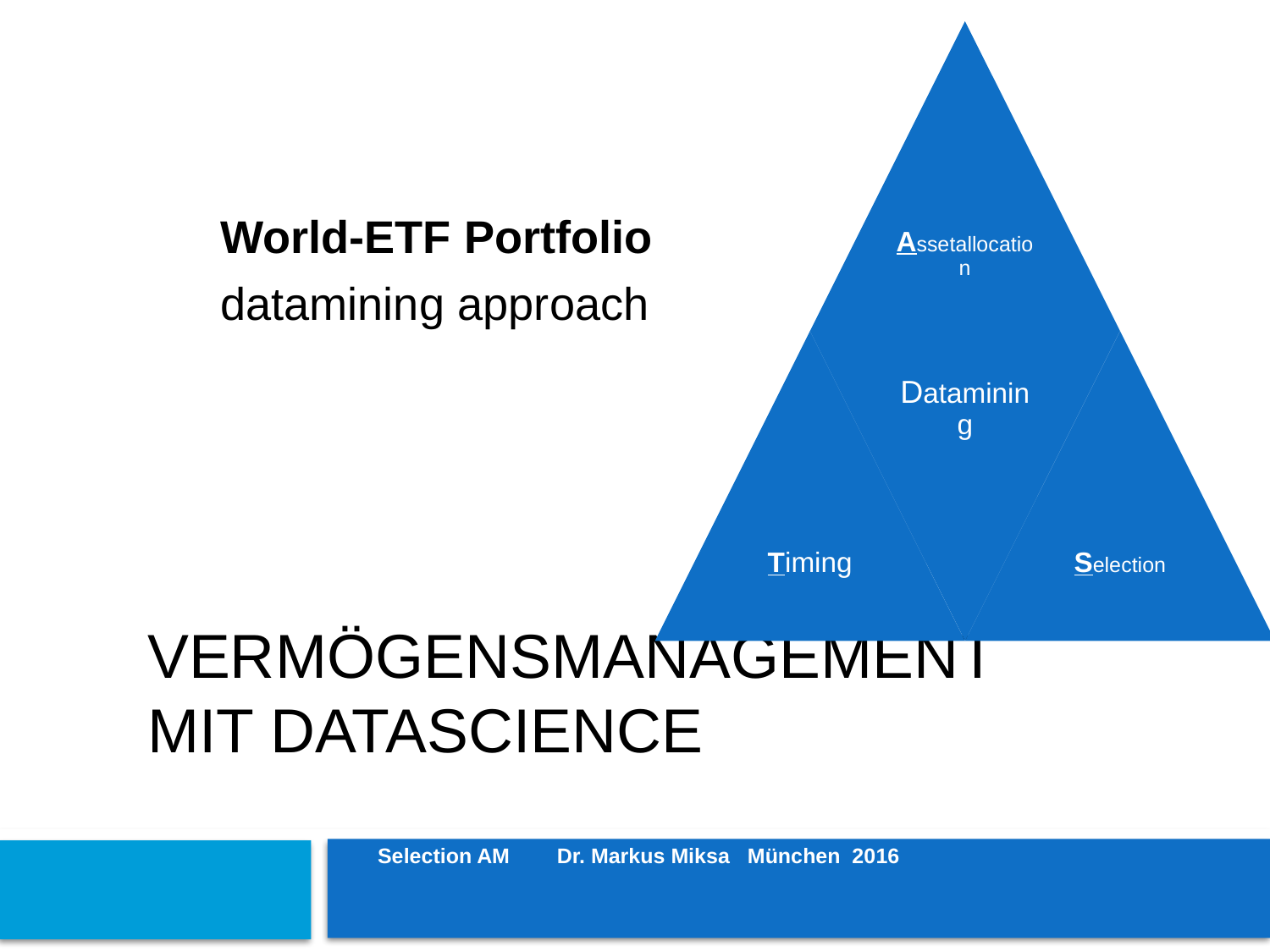

Assetallocation
Timing
Datamining
Selection

 World-ETF Portfolio
 datamining approach

# Vermögensmanagement mit Datascience
Selection AM        Dr. Markus Miksa   München  2016